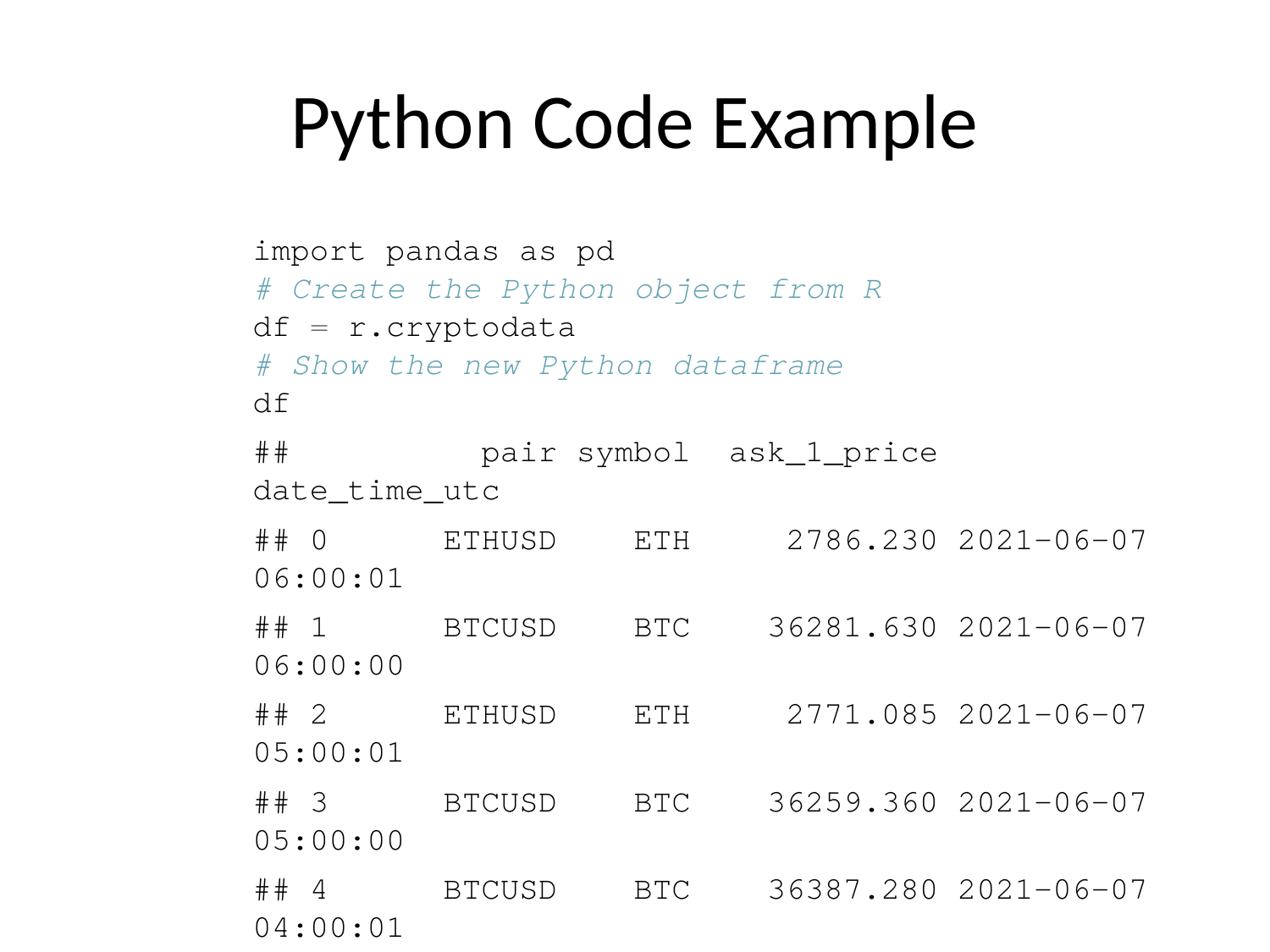

# Python Code Example
import pandas as pd
# Create the Python object from R
df = r.cryptodata
# Show the new Python dataframe
df
##          pair symbol  ask_1_price       date_time_utc
## 0      ETHUSD    ETH     2786.230 2021-06-07 06:00:01
## 1      BTCUSD    BTC    36281.630 2021-06-07 06:00:00
## 2      ETHUSD    ETH     2771.085 2021-06-07 05:00:01
## 3      BTCUSD    BTC    36259.360 2021-06-07 05:00:00
## 4      BTCUSD    BTC    36387.280 2021-06-07 04:00:01
## ...       ...    ...          ...                 ...
## 13559  BTCUSD    BTC    11972.900 2020-08-10 06:03:50
## 13560  BTCUSD    BTC    11985.890 2020-08-10 05:03:48
## 13561  BTCUSD    BTC    11997.470 2020-08-10 04:32:55
## 13562  BTCUSD    BTC    10686.880                 NaT
## 13563  ETHUSD    ETH      357.844                 NaT
##
## [13564 rows x 4 columns]